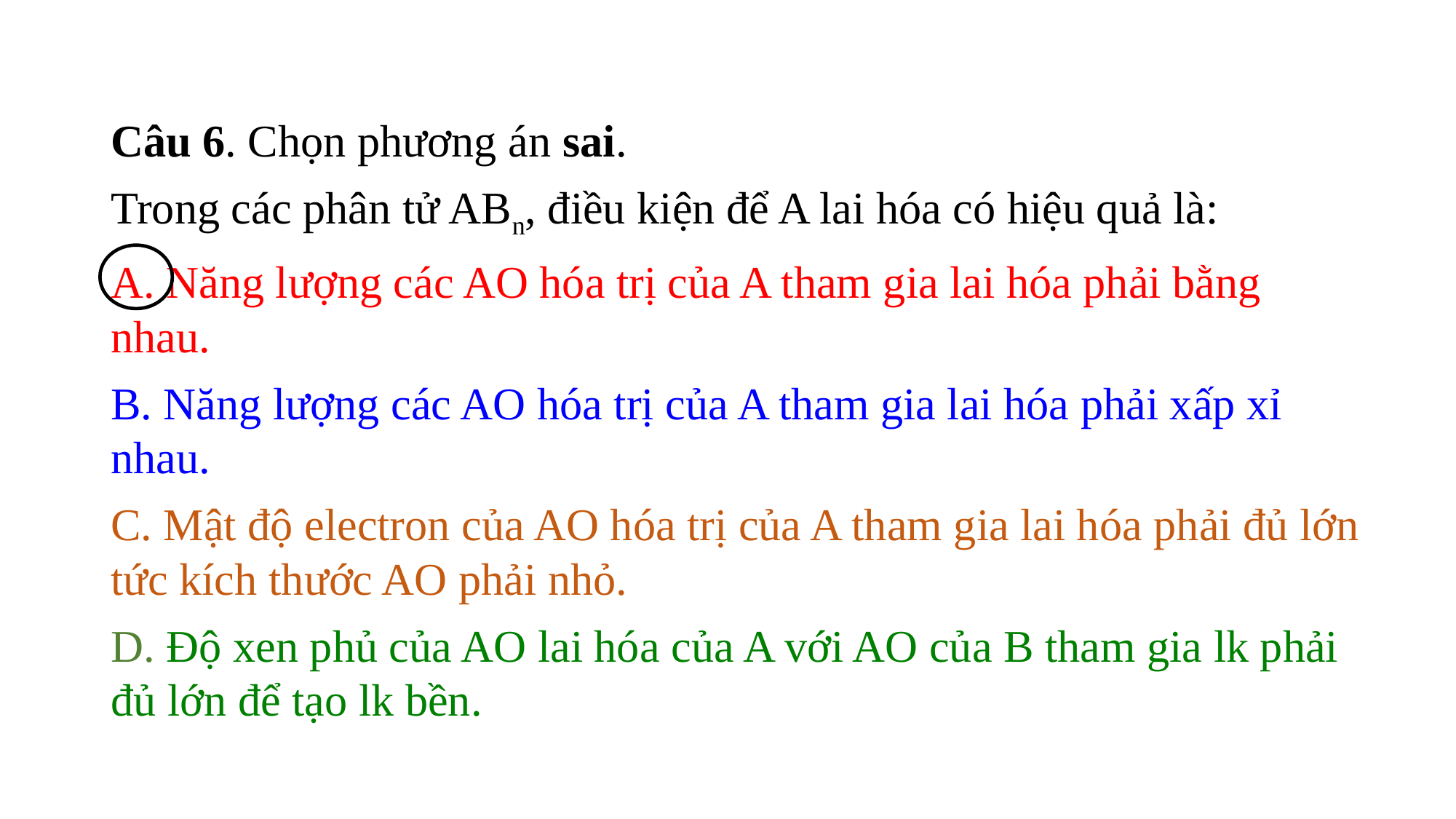

Câu 6. Chọn phương án sai.
Trong các phân tử ABn, điều kiện để A lai hóa có hiệu quả là:
A. Năng lượng các AO hóa trị của A tham gia lai hóa phải bằng nhau.
B. Năng lượng các AO hóa trị của A tham gia lai hóa phải xấp xỉ nhau.
C. Mật độ electron của AO hóa trị của A tham gia lai hóa phải đủ lớn tức kích thước AO phải nhỏ.
D. Độ xen phủ của AO lai hóa của A với AO của B tham gia lk phải đủ lớn để tạo lk bền.